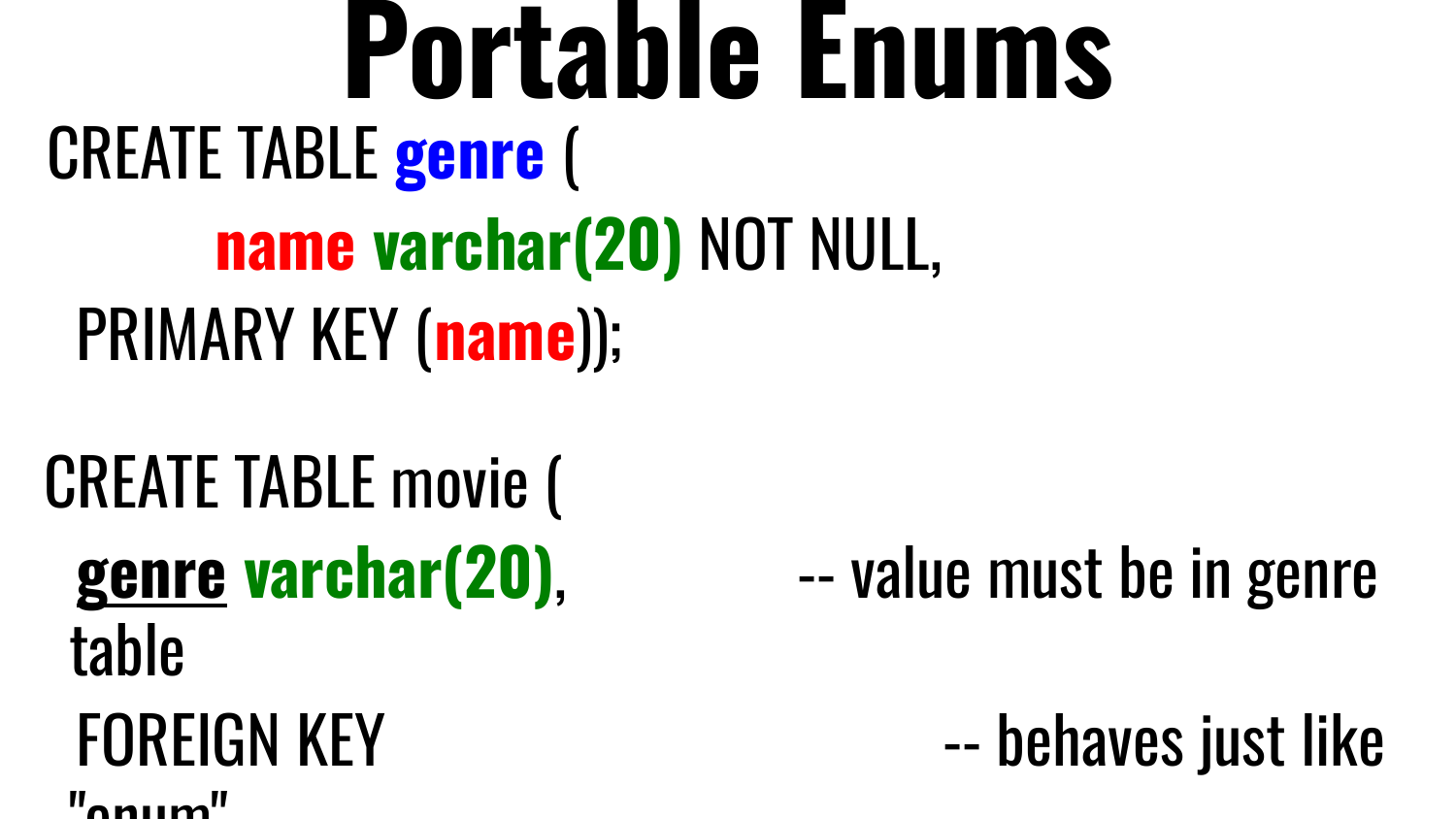

# Portable Enums
CREATE TABLE genre (
 		name varchar(20) NOT NULL,
  PRIMARY KEY (name));

  CREATE TABLE movie (
  genre varchar(20), 		-- value must be in genre table
  FOREIGN KEY				-- behaves just like "enum"
(genre) REFERENCES genre (name));